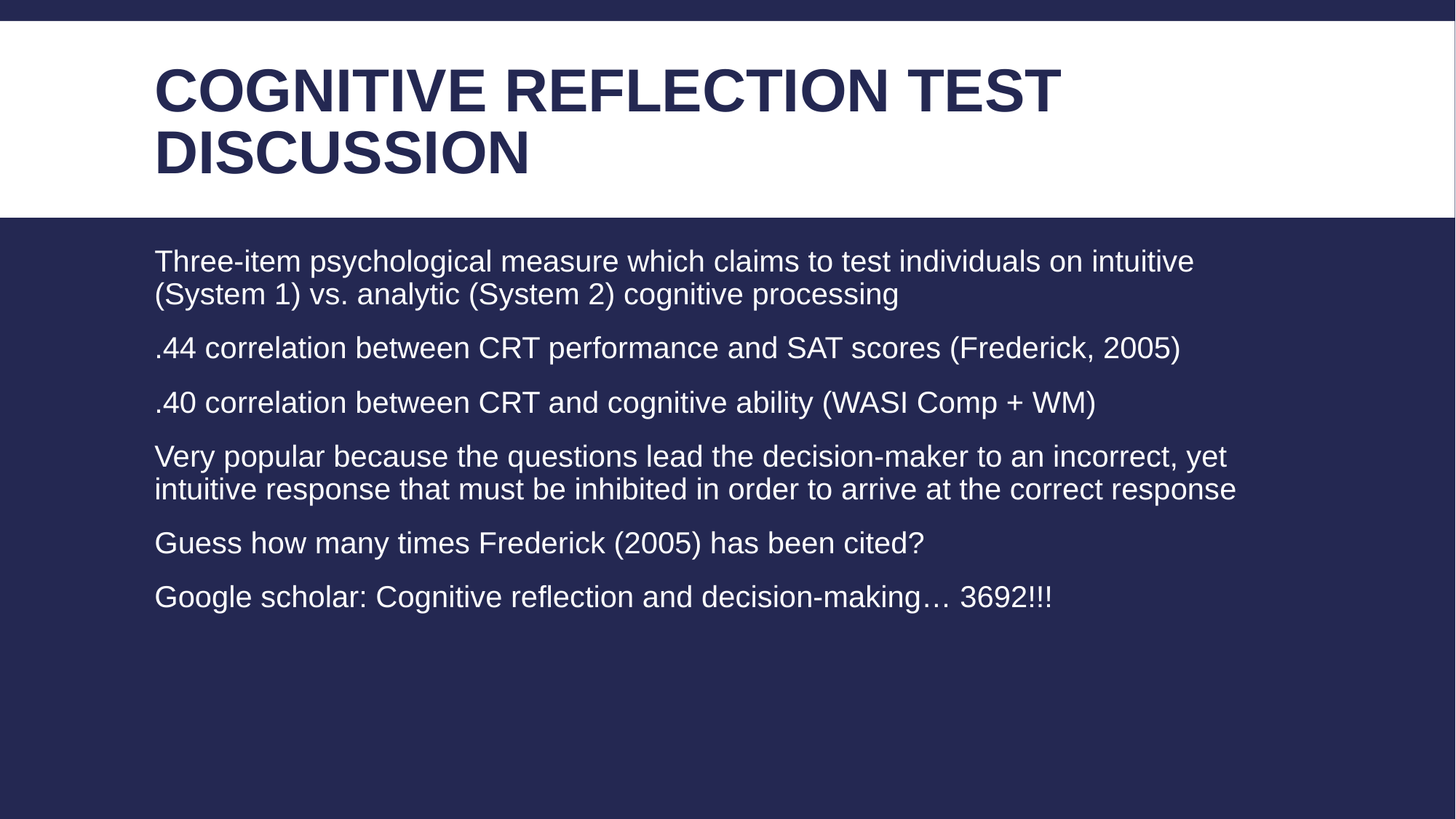

# Cognitive Reflection test Discussion
Three-item psychological measure which claims to test individuals on intuitive (System 1) vs. analytic (System 2) cognitive processing
.44 correlation between CRT performance and SAT scores (Frederick, 2005)
.40 correlation between CRT and cognitive ability (WASI Comp + WM)
Very popular because the questions lead the decision-maker to an incorrect, yet intuitive response that must be inhibited in order to arrive at the correct response
Guess how many times Frederick (2005) has been cited?
Google scholar: Cognitive reflection and decision-making… 3692!!!